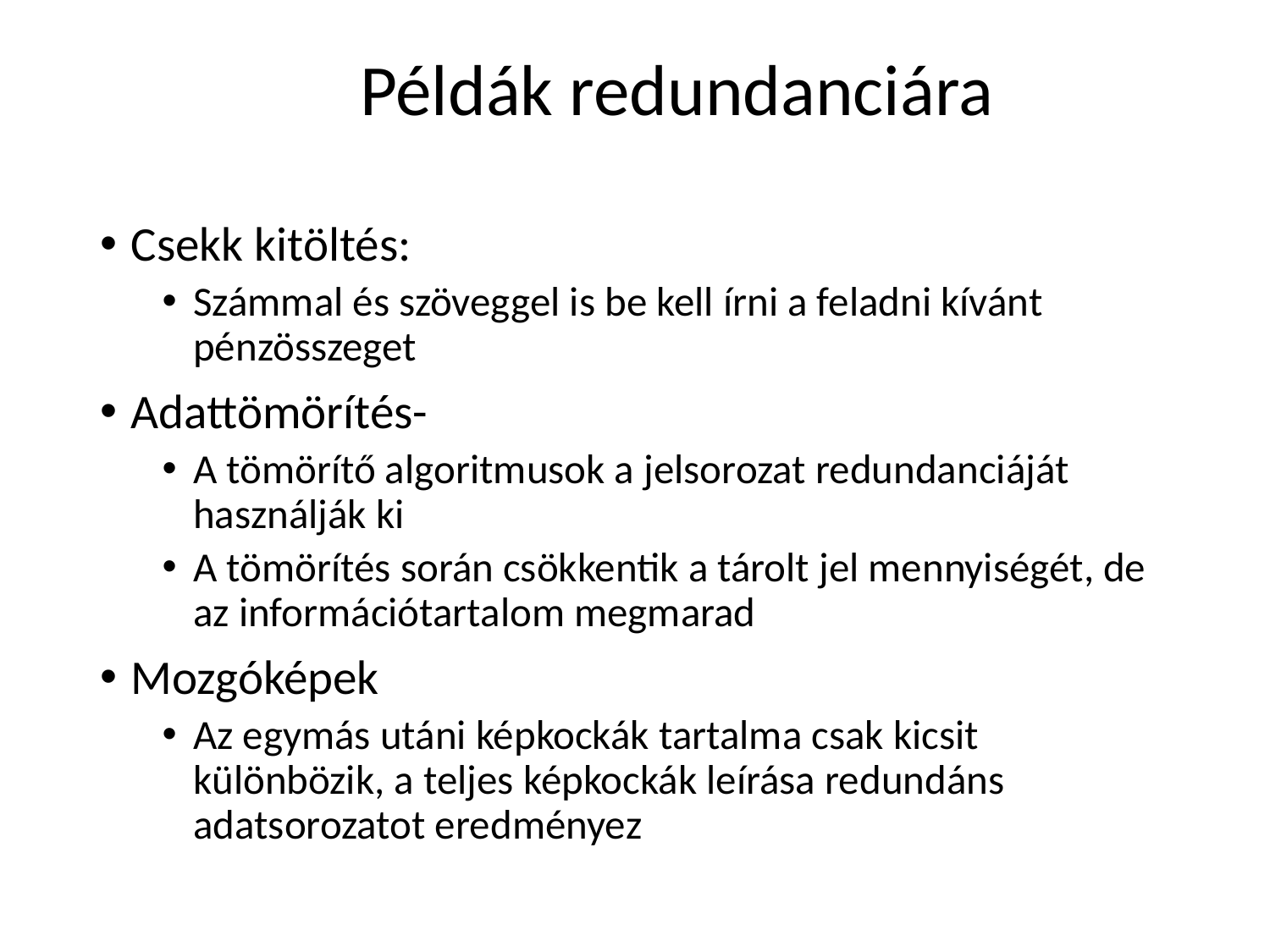

# Példák redundanciára
Csekk kitöltés:
Számmal és szöveggel is be kell írni a feladni kívánt pénzösszeget
Adattömörítés-
A tömörítő algoritmusok a jelsorozat redundanciáját használják ki
A tömörítés során csökkentik a tárolt jel mennyiségét, de az információtartalom megmarad
Mozgóképek
Az egymás utáni képkockák tartalma csak kicsit különbözik, a teljes képkockák leírása redundáns adatsorozatot eredményez